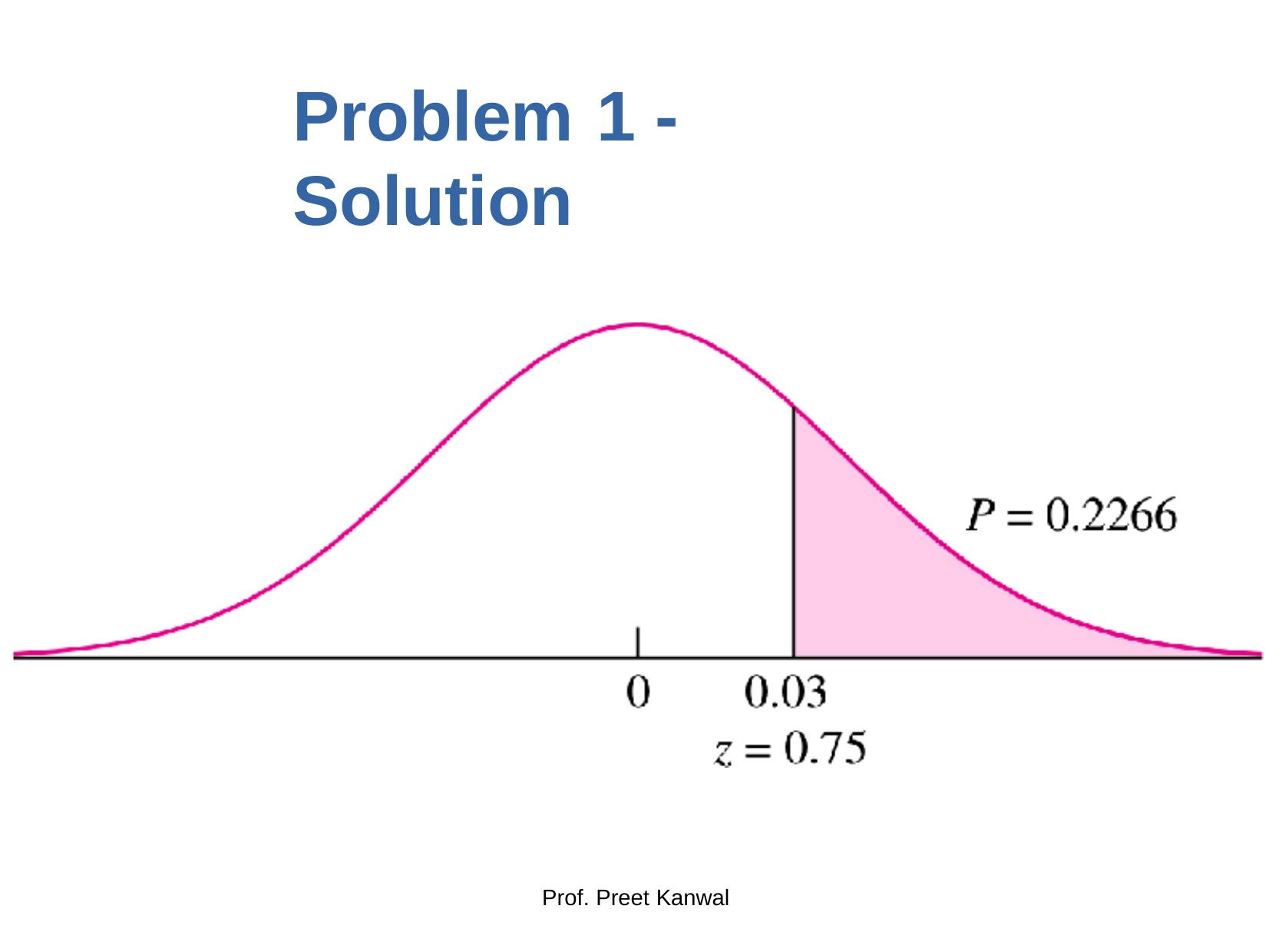

# Problem	1	- Solution

Prof. Preet Kanwal